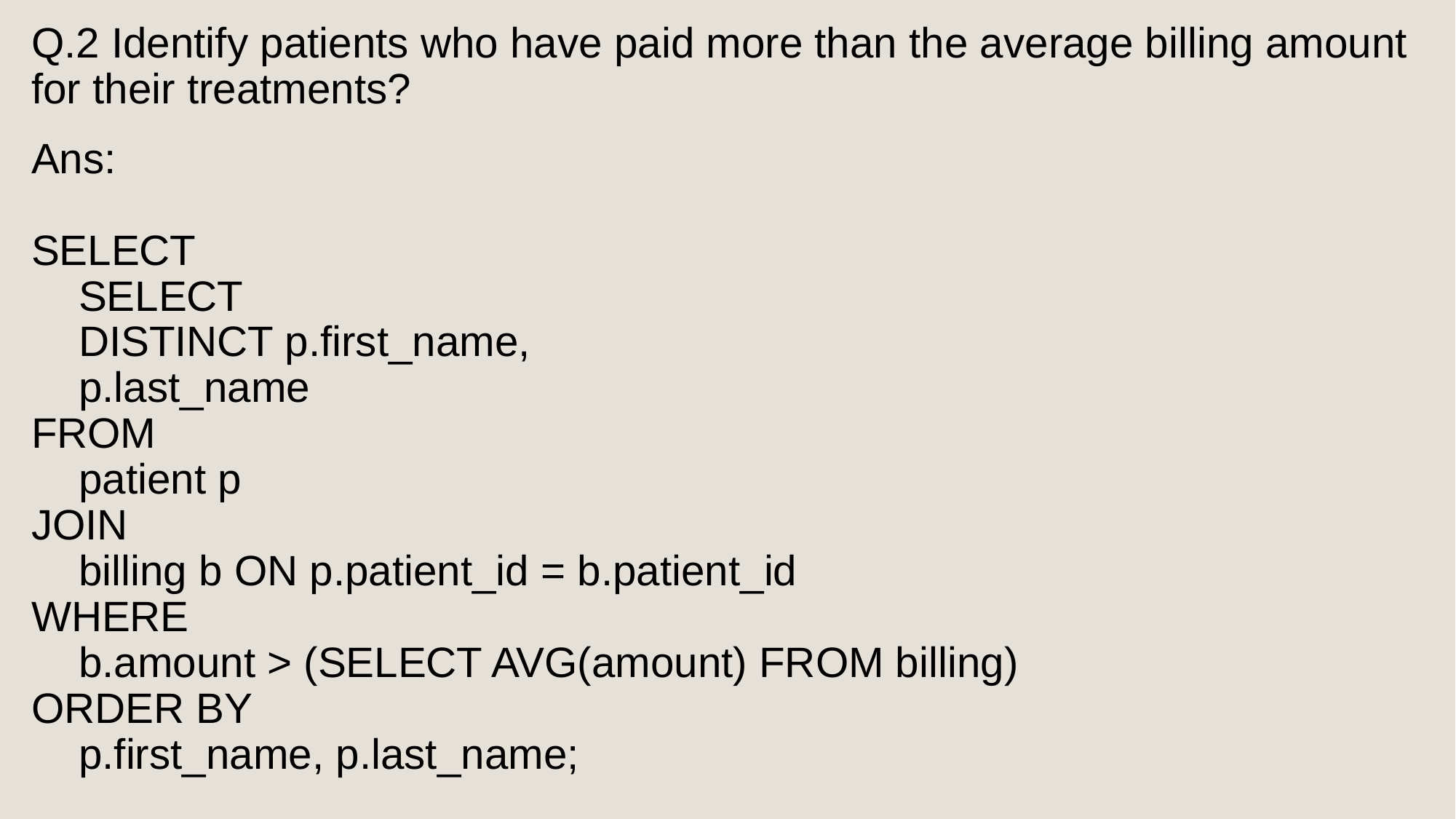

# Q.2 Identify patients who have paid more than the average billing amount for their treatments?
Ans:

SELECT
    SELECT
    DISTINCT p.first_name,
    p.last_name
FROM
    patient p
JOIN
    billing b ON p.patient_id = b.patient_id
WHERE
    b.amount > (SELECT AVG(amount) FROM billing)
ORDER BY
    p.first_name, p.last_name;